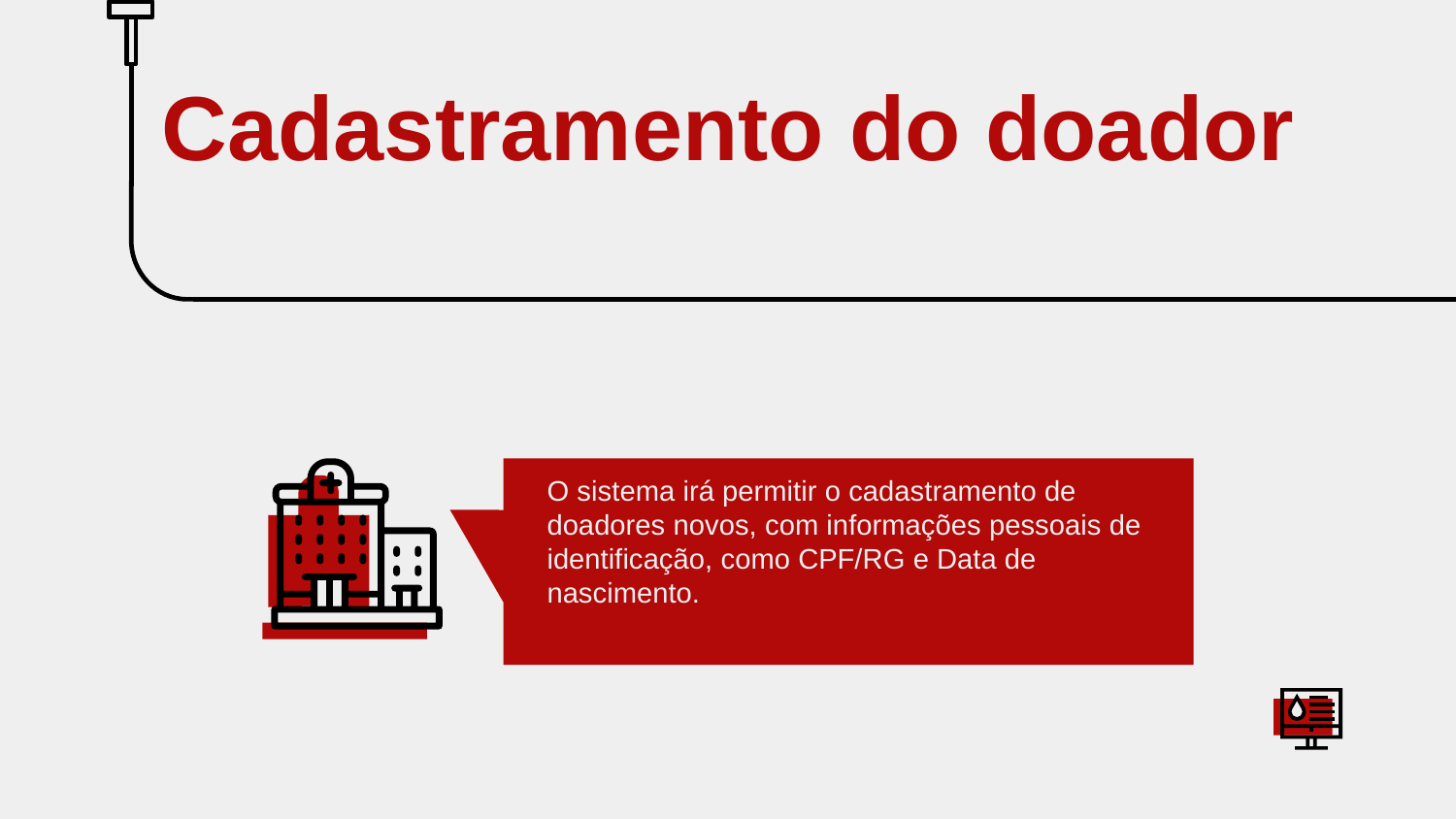

# Cadastramento do doador

O sistema irá permitir o cadastramento de doadores novos, com informações pessoais de identificação, como CPF/RG e Data de nascimento.